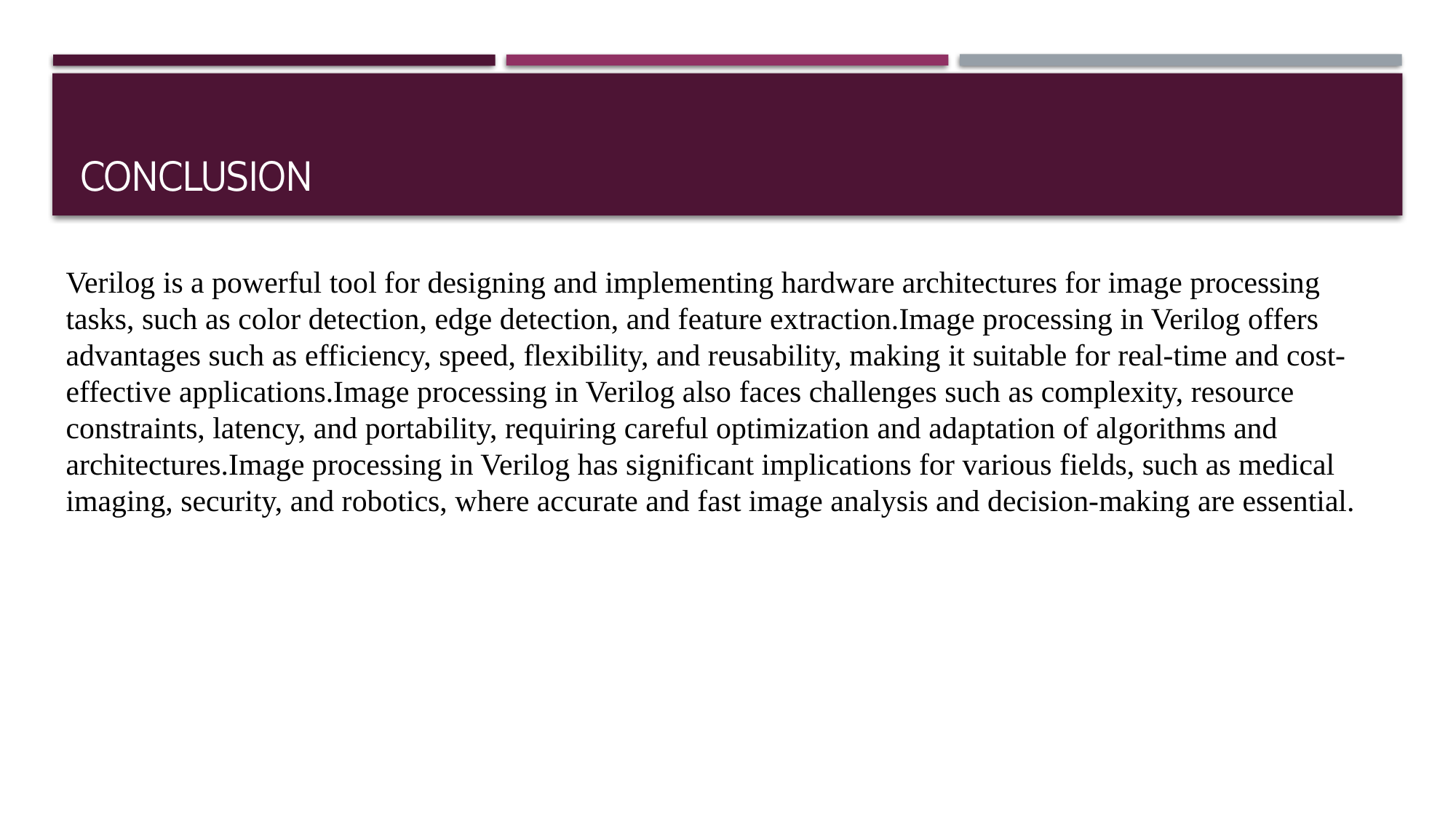

# Conclusion
Verilog is a powerful tool for designing and implementing hardware architectures for image processing tasks, such as color detection, edge detection, and feature extraction.Image processing in Verilog offers advantages such as efficiency, speed, flexibility, and reusability, making it suitable for real-time and cost-effective applications.Image processing in Verilog also faces challenges such as complexity, resource constraints, latency, and portability, requiring careful optimization and adaptation of algorithms and architectures.Image processing in Verilog has significant implications for various fields, such as medical imaging, security, and robotics, where accurate and fast image analysis and decision-making are essential.